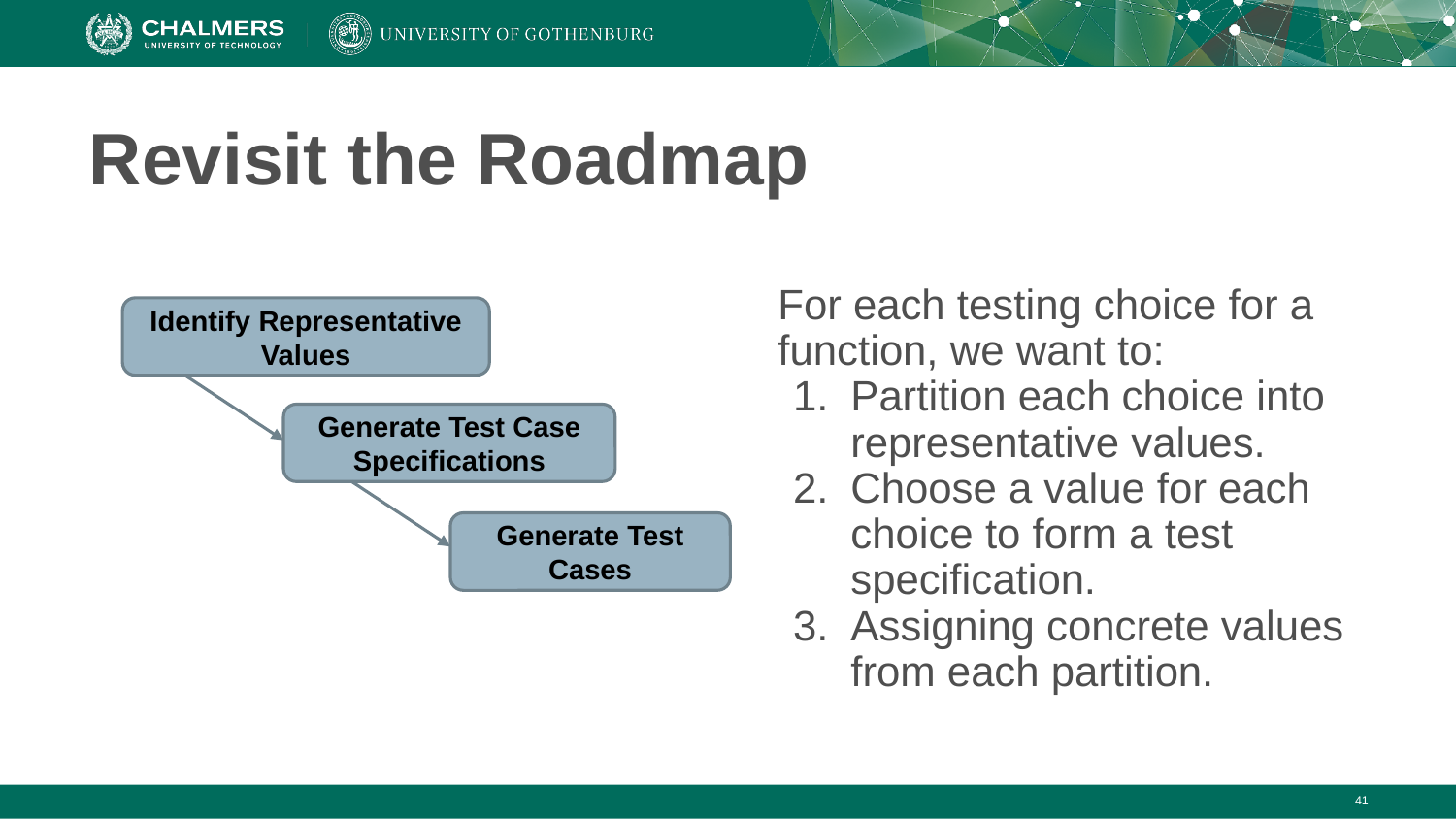

# Revisit the Roadmap
For each testing choice for a function, we want to:
Partition each choice into representative values.
Choose a value for each choice to form a test specification.
Assigning concrete values from each partition.
Identify Representative Values
Generate Test Case Specifications
Generate Test Cases
41